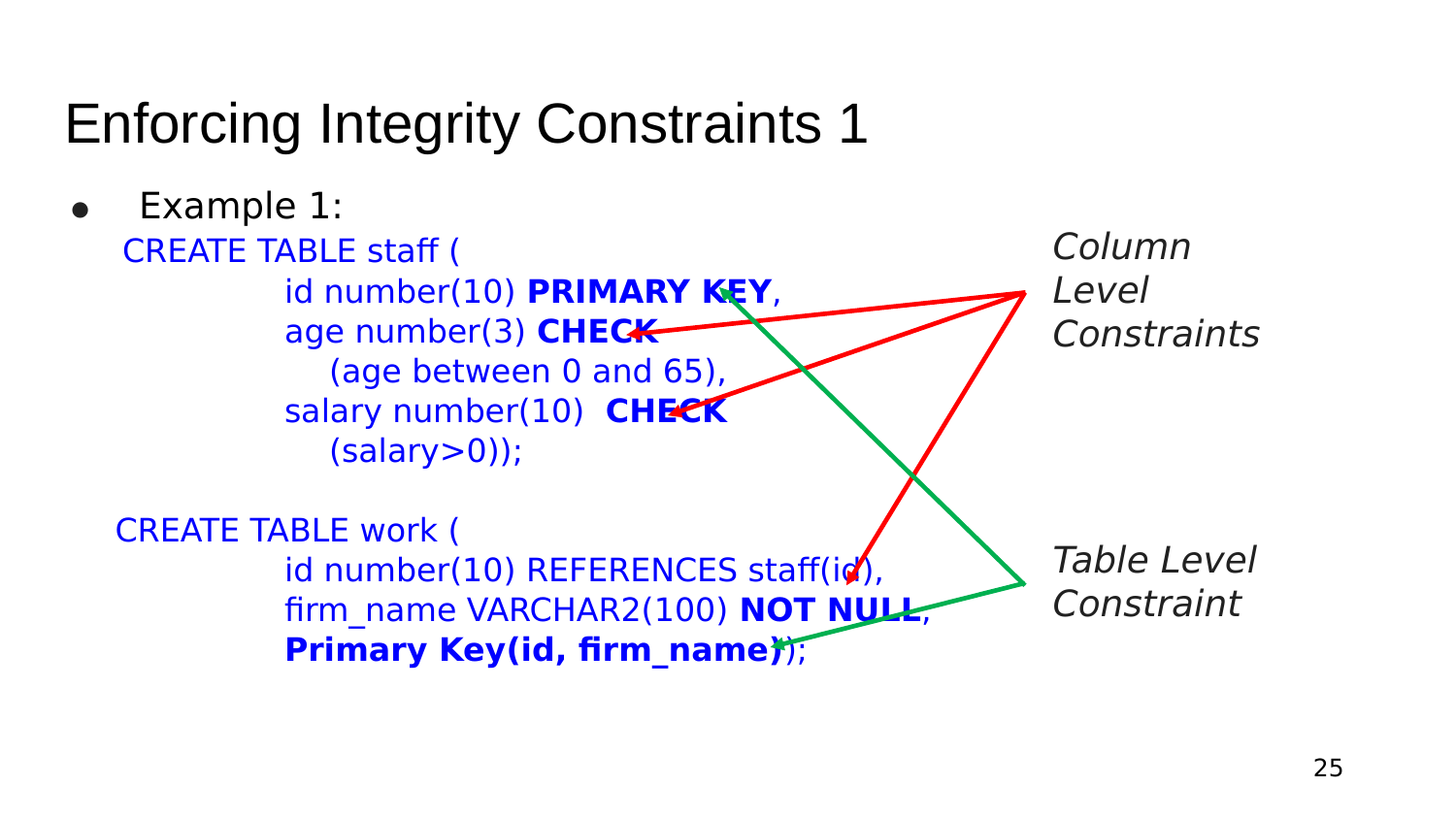

# Enforcing Integrity Constraints 1
Example 1:
     CREATE TABLE staff (
     		id number(10) PRIMARY KEY,
     		age number(3) CHECK
                          (age between 0 and 65),
     		salary number(10)  CHECK
                          (salary>0));

     CREATE TABLE work (
     		id number(10) REFERENCES staff(id),
     		firm_name VARCHAR2(100) NOT NULL,
     		Primary Key(id, firm_name));
Column Level Constraints
Table Level
Constraint
25